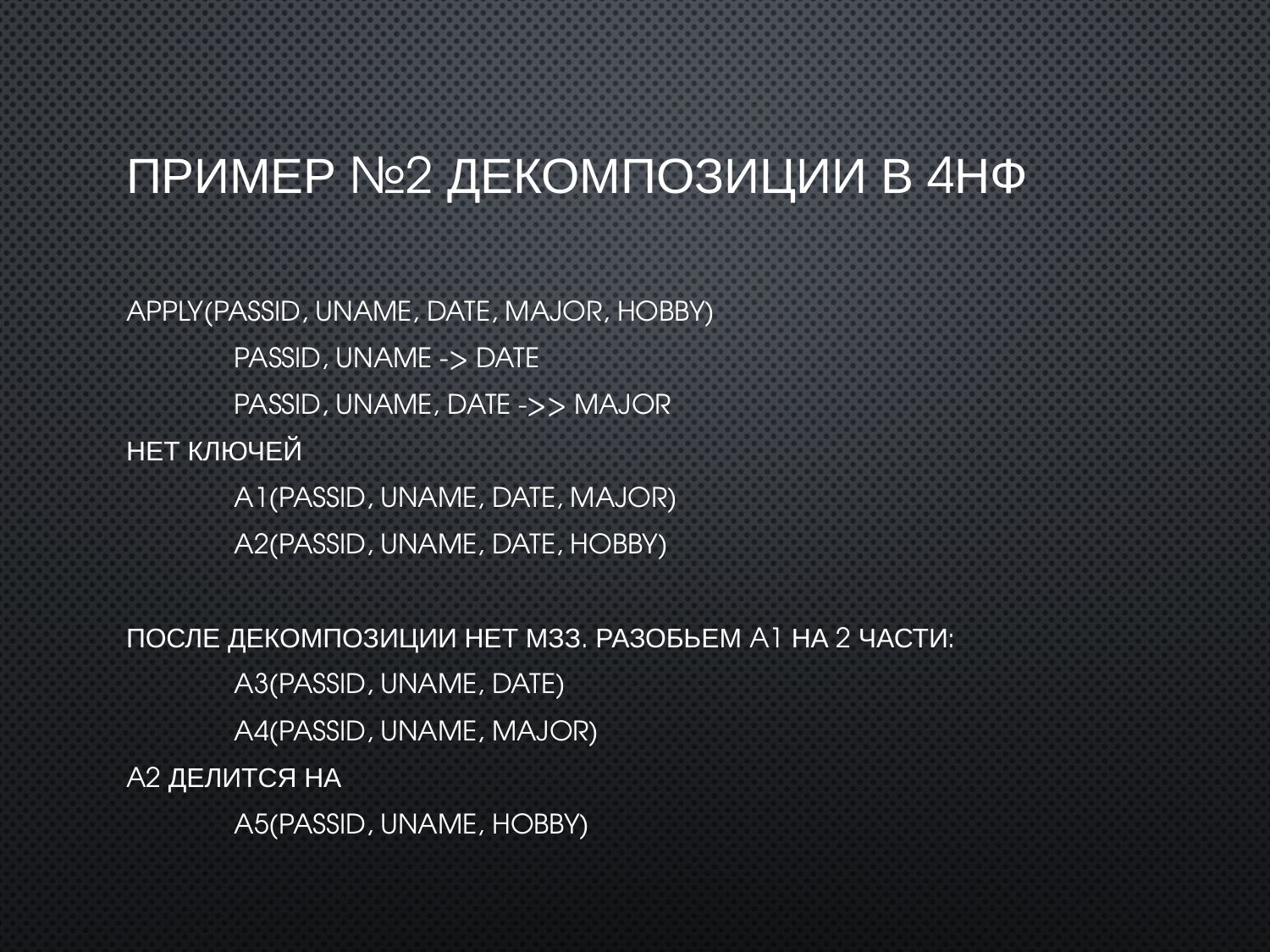

# Пример №2 декомпозиции в 4НФ
Apply(passID, uName, date, major, hobby)
	passID, uName -> date
	passID, uName, date ->> major
нет ключей
	A1(passID, uName, date, major)
	A2(passID, uName, date, hobby)

После декомпозиции нет МЗЗ. Разобьем A1 на 2 части:
	A3(passID, uName, date)
	A4(passID, uName, major)
A2 делится на
	A5(passID, uName, hobby)